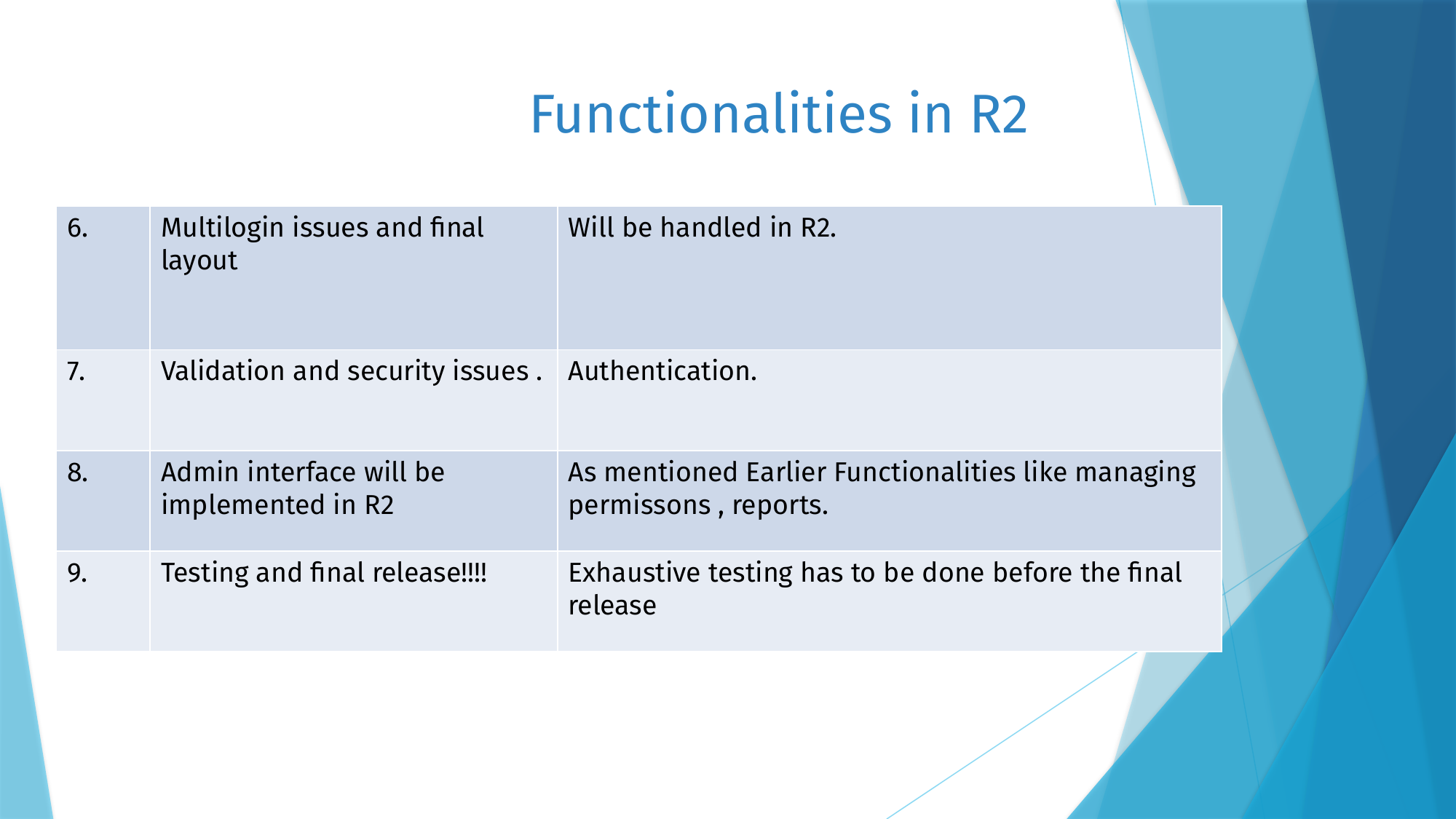

# Functionalities in R2
| 6. | Multilogin issues and final layout | Will be handled in R2. |
| --- | --- | --- |
| 7. | Validation and security issues . | Authentication. |
| 8. | Admin interface will be implemented in R2 | As mentioned Earlier Functionalities like managing permissons , reports. |
| 9. | Testing and final release!!!! | Exhaustive testing has to be done before the final release |